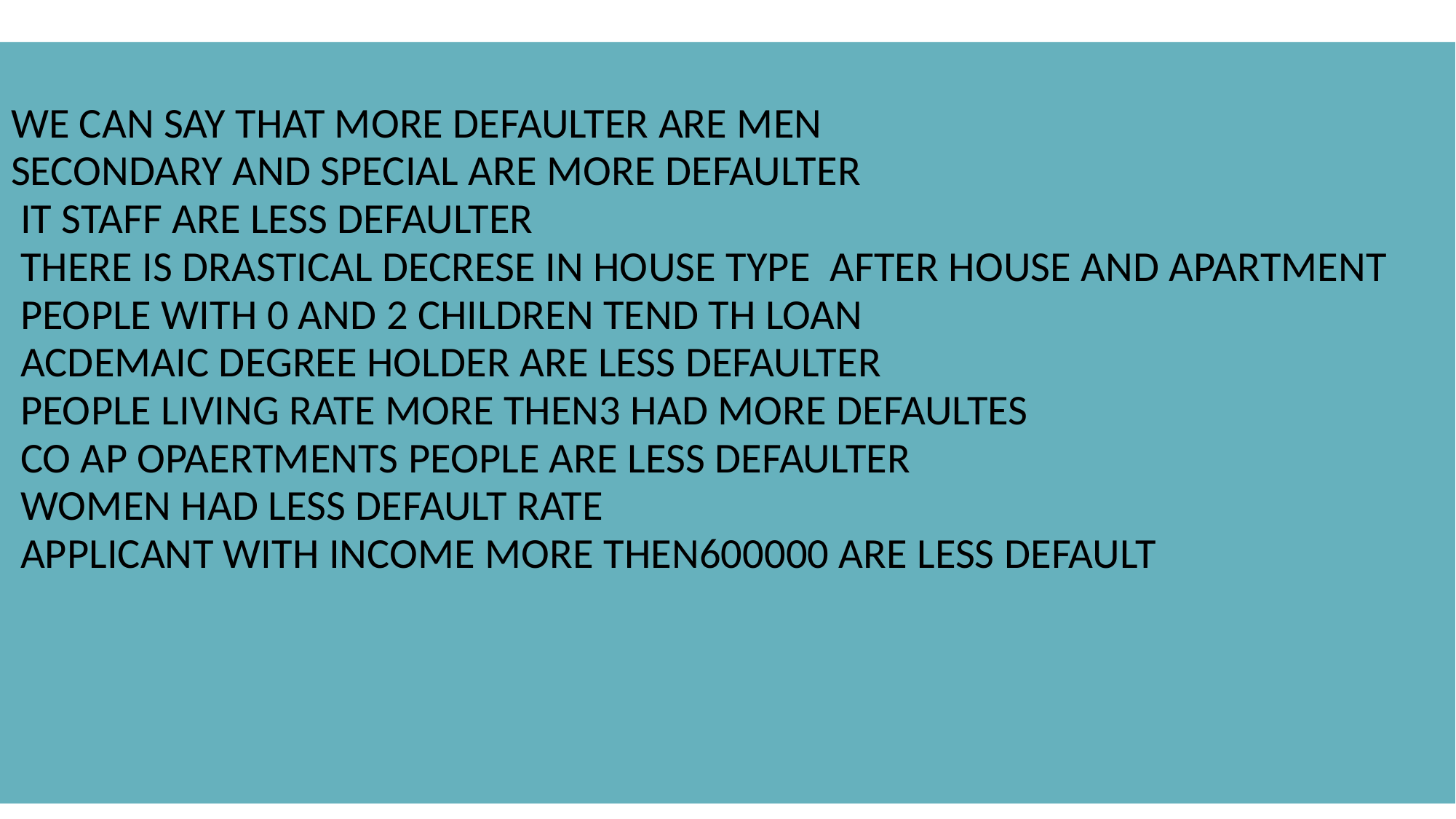

#

WE CAN SAY THAT MORE DEFAULTER ARE MEN
SECONDARY AND SPECIAL ARE MORE DEFAULTER
IT STAFF ARE LESS DEFAULTER
THERE IS DRASTICAL DECRESE IN HOUSE TYPE  AFTER HOUSE AND APARTMENT
PEOPLE WITH 0 AND 2 CHILDREN TEND TH LOAN
ACDEMAIC DEGREE HOLDER ARE LESS DEFAULTER
PEOPLE LIVING RATE MORE THEN3 HAD MORE DEFAULTES
CO AP OPAERTMENTS PEOPLE ARE LESS DEFAULTER
WOMEN HAD LESS DEFAULT RATE
APPLICANT WITH INCOME MORE THEN600000 ARE LESS DEFAULT